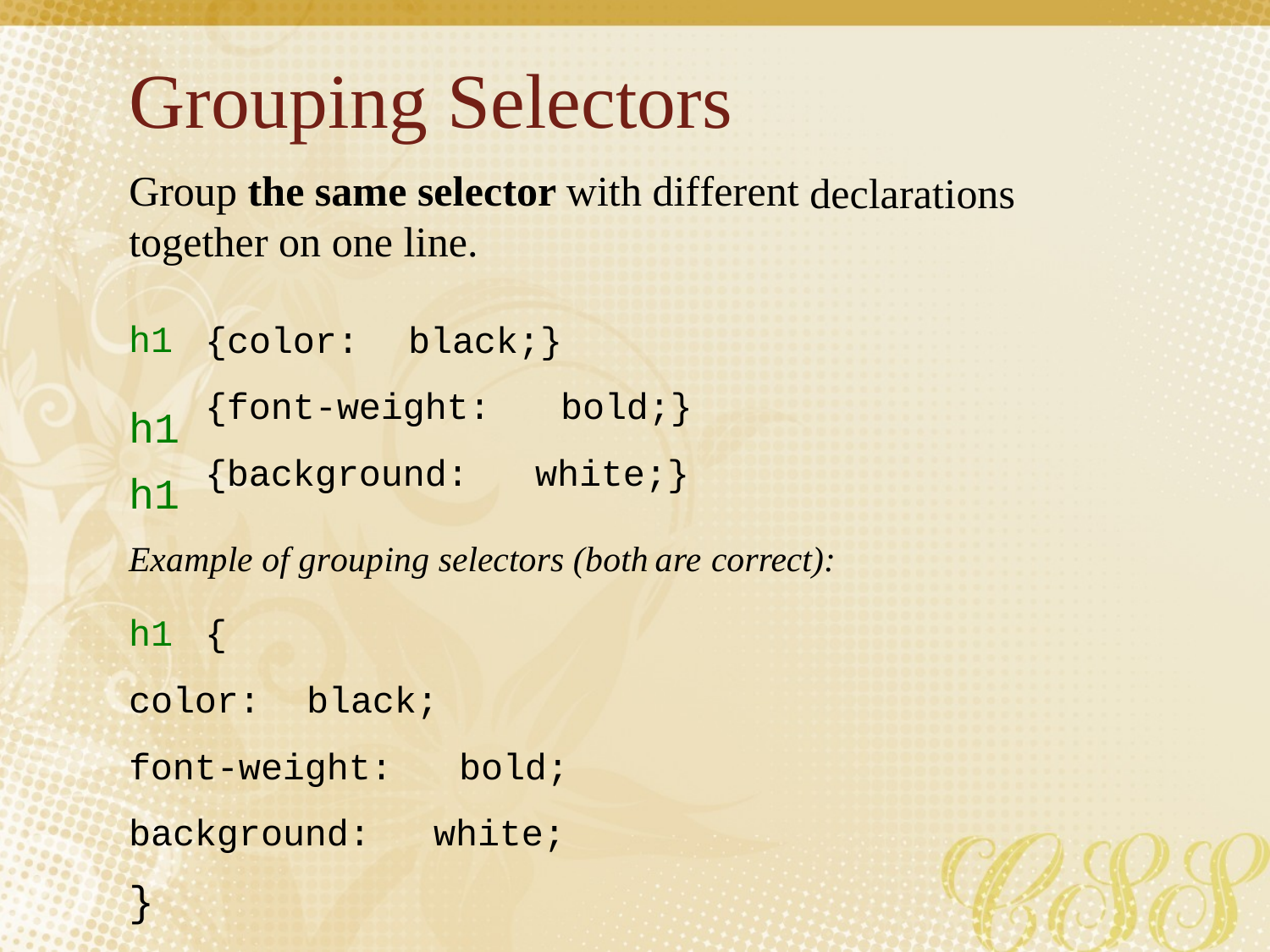

Grouping Selectors
Group the same selector with different together on one line.
declarations
h1
h1 h1
{color:
black;}
{font-weight:
bold;}
{background:
white;}
Example of grouping selectors (both
are
correct):
h1
{
color:
black;
font-weight:
bold;
background:
}
white;